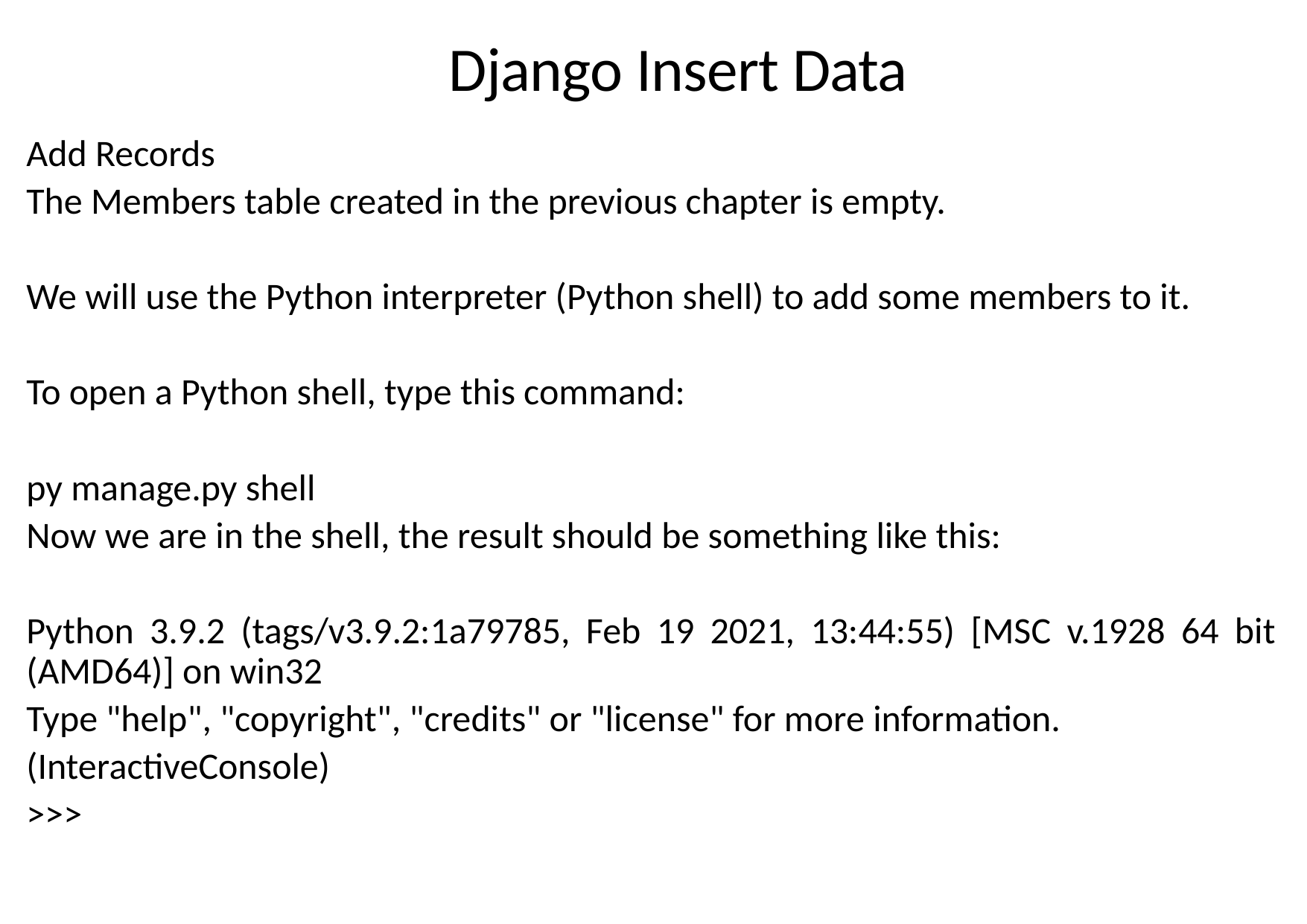

# Django Insert Data
Add Records
The Members table created in the previous chapter is empty.

We will use the Python interpreter (Python shell) to add some members to it.

To open a Python shell, type this command:

py manage.py shell
Now we are in the shell, the result should be something like this:

Python 3.9.2 (tags/v3.9.2:1a79785, Feb 19 2021, 13:44:55) [MSC v.1928 64 bit (AMD64)] on win32
Type "help", "copyright", "credits" or "license" for more information.
(InteractiveConsole)
>>>